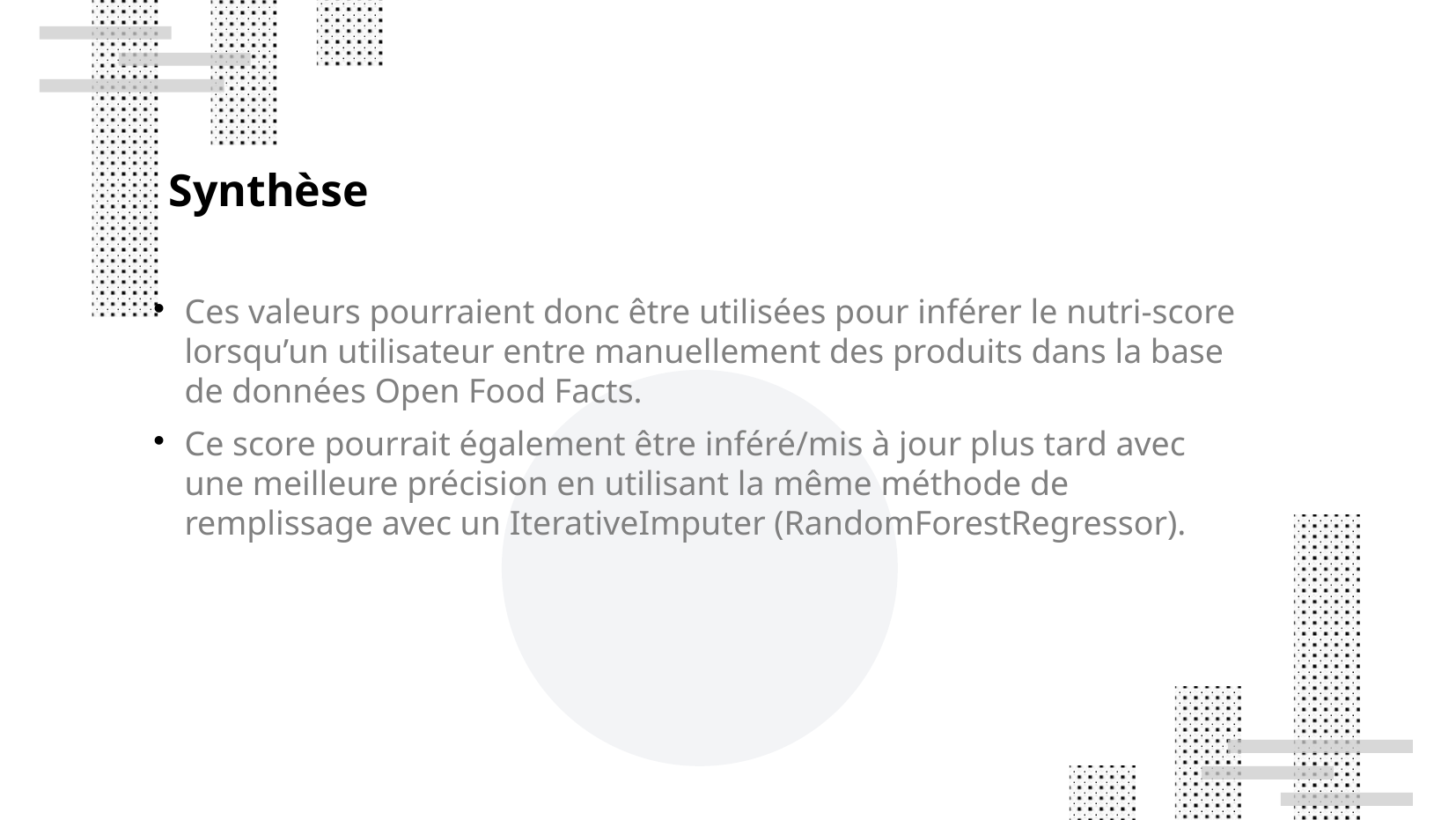

Synthèse

Ces valeurs pourraient donc être utilisées pour inférer le nutri-score lorsqu’un utilisateur entre manuellement des produits dans la base de données Open Food Facts.
Ce score pourrait également être inféré/mis à jour plus tard avec une meilleure précision en utilisant la même méthode de remplissage avec un IterativeImputer (RandomForestRegressor).